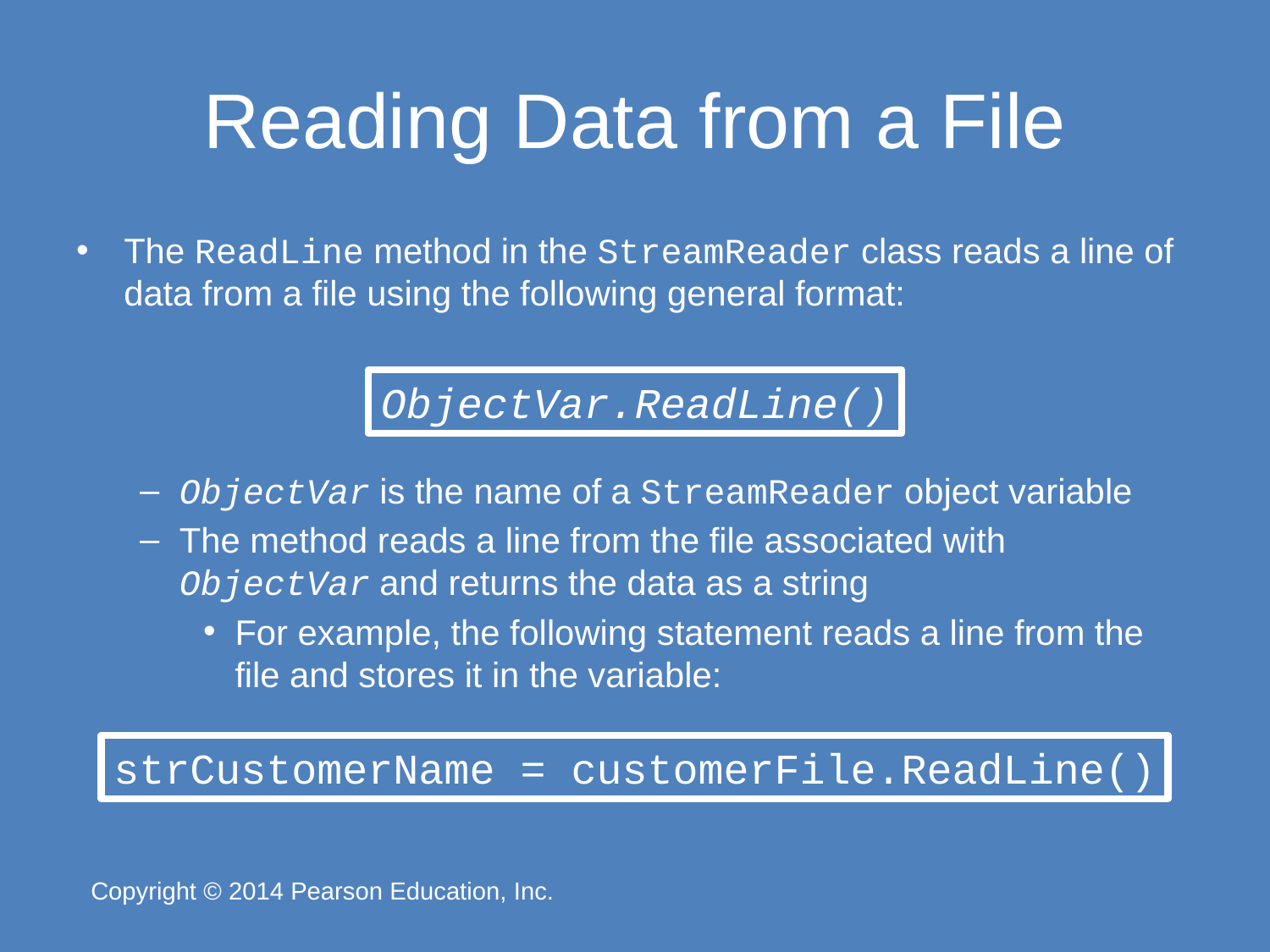

# Reading Data from a File
The ReadLine method in the StreamReader class reads a line of data from a file using the following general format:

ObjectVar is the name of a StreamReader object variable
The method reads a line from the file associated with ObjectVar and returns the data as a string
For example, the following statement reads a line from the file and stores it in the variable:

ObjectVar.ReadLine()
strCustomerName = customerFile.ReadLine()